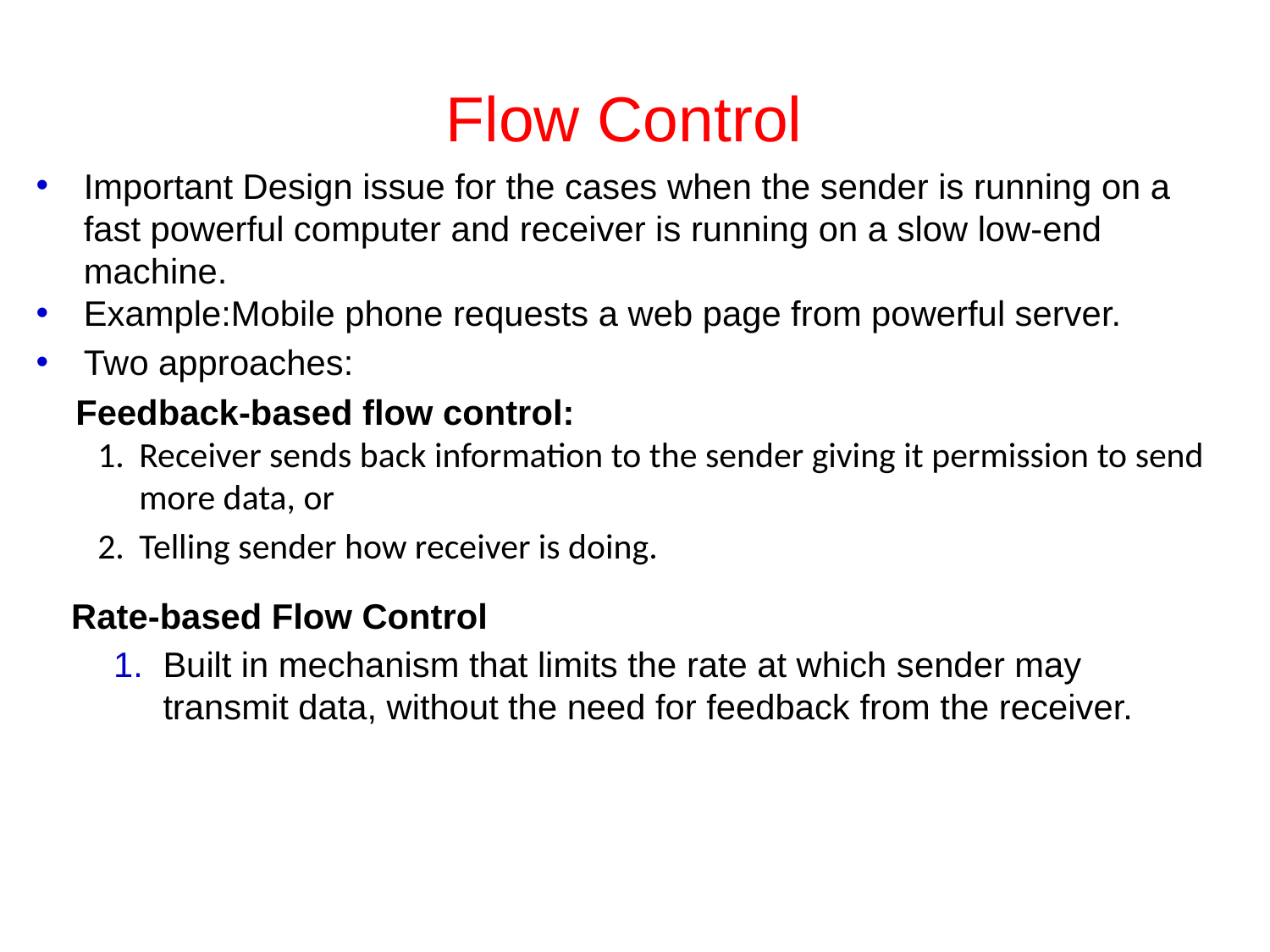

# Flow Control
Important Design issue for the cases when the sender is running on a fast powerful computer and receiver is running on a slow low-end machine.
Example:Mobile phone requests a web page from powerful server.
Two approaches:
Feedback-based flow control:
Receiver sends back information to the sender giving it permission to send more data, or
Telling sender how receiver is doing.
  Rate-based Flow Control
Built in mechanism that limits the rate at which sender may transmit data, without the need for feedback from the receiver.